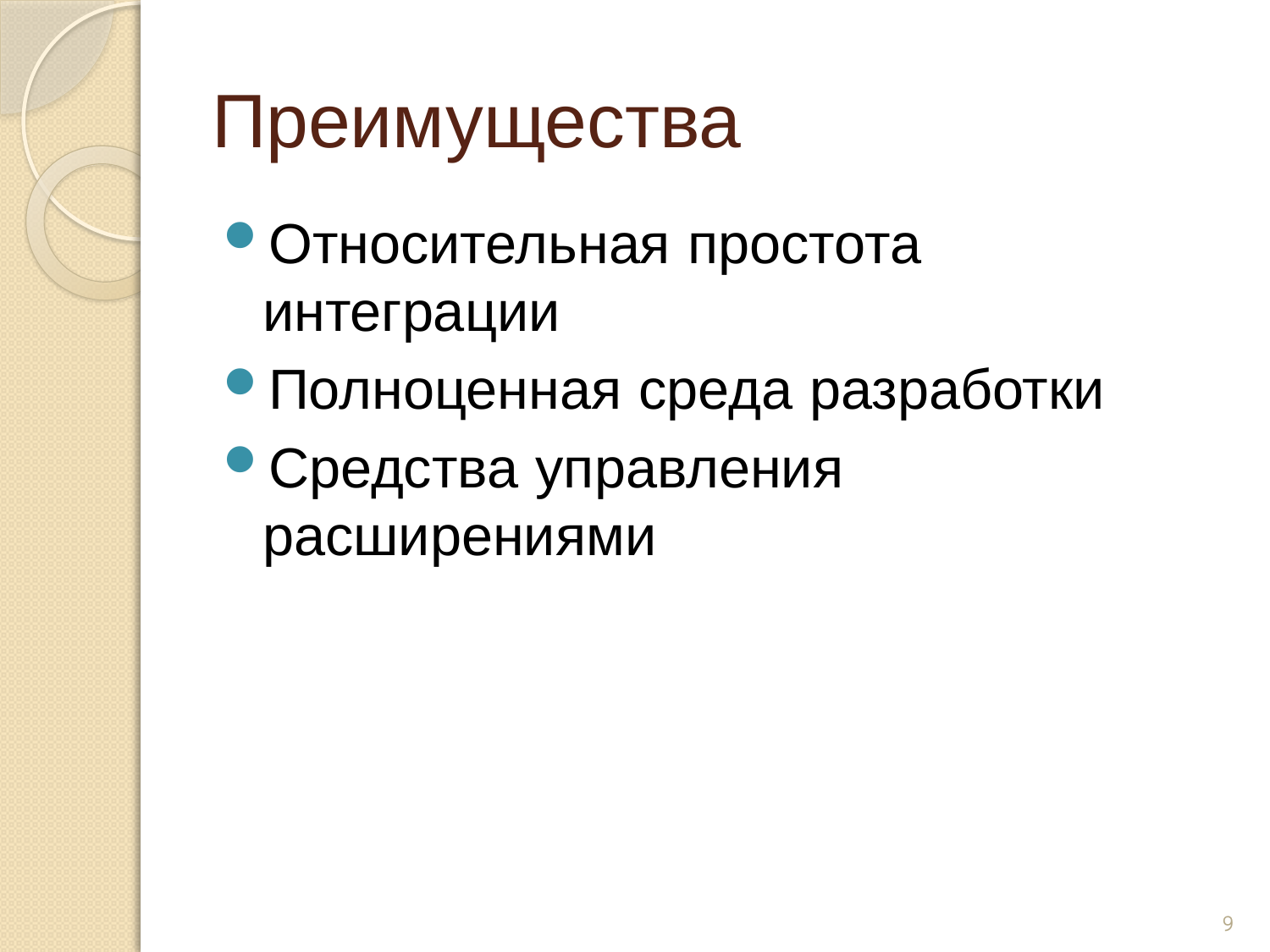

# Преимущества
Относительная простота интеграции
Полноценная среда разработки
Средства управления расширениями
9